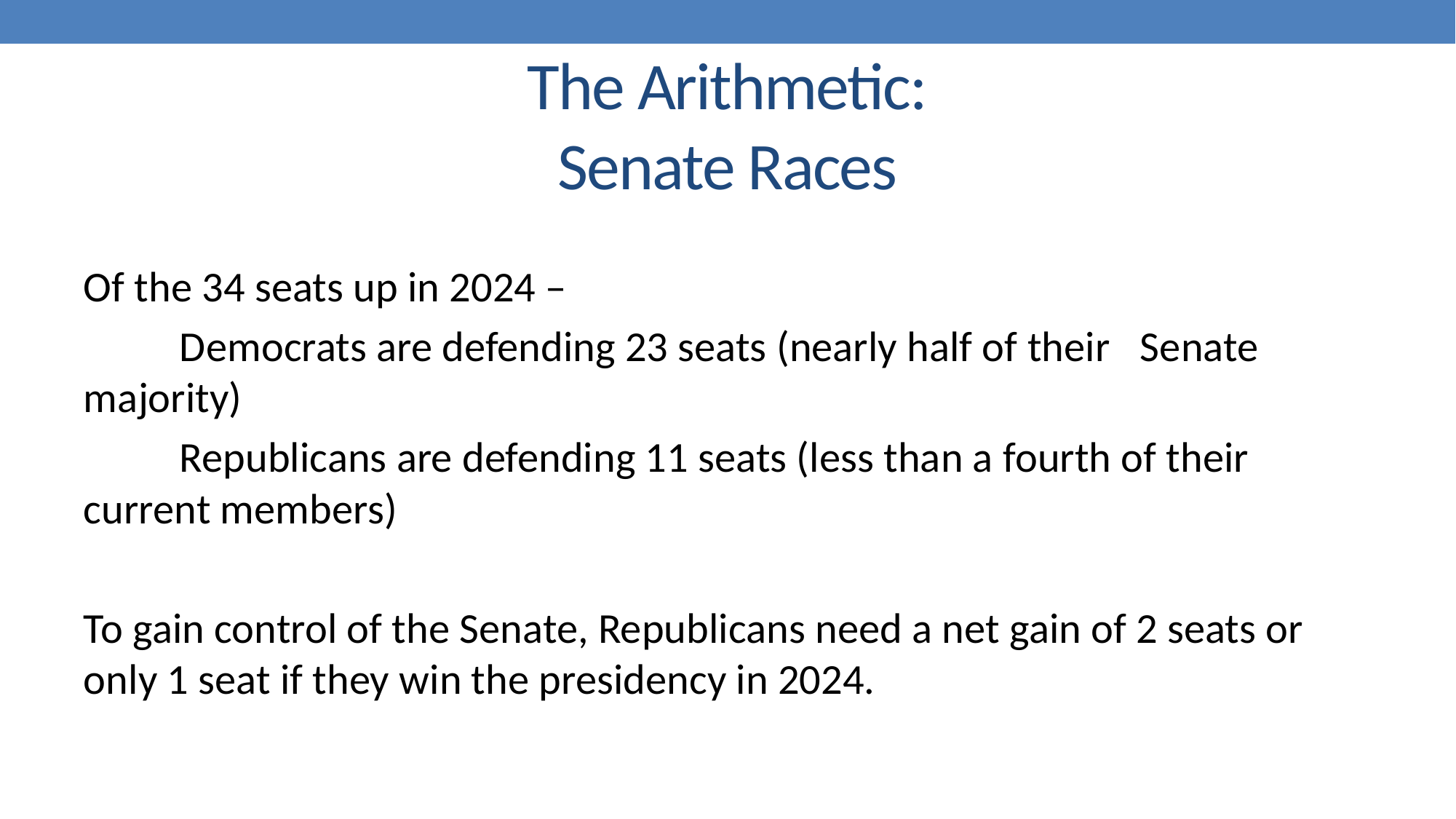

# The Arithmetic: Senate Races
Of the 34 seats up in 2024 –
	Democrats are defending 23 seats (nearly half of their 									Senate majority)
	Republicans are defending 11 seats (less than a fourth of their 								current members)

To gain control of the Senate, Republicans need a net gain of 2 seats or only 1 seat if they win the presidency in 2024.